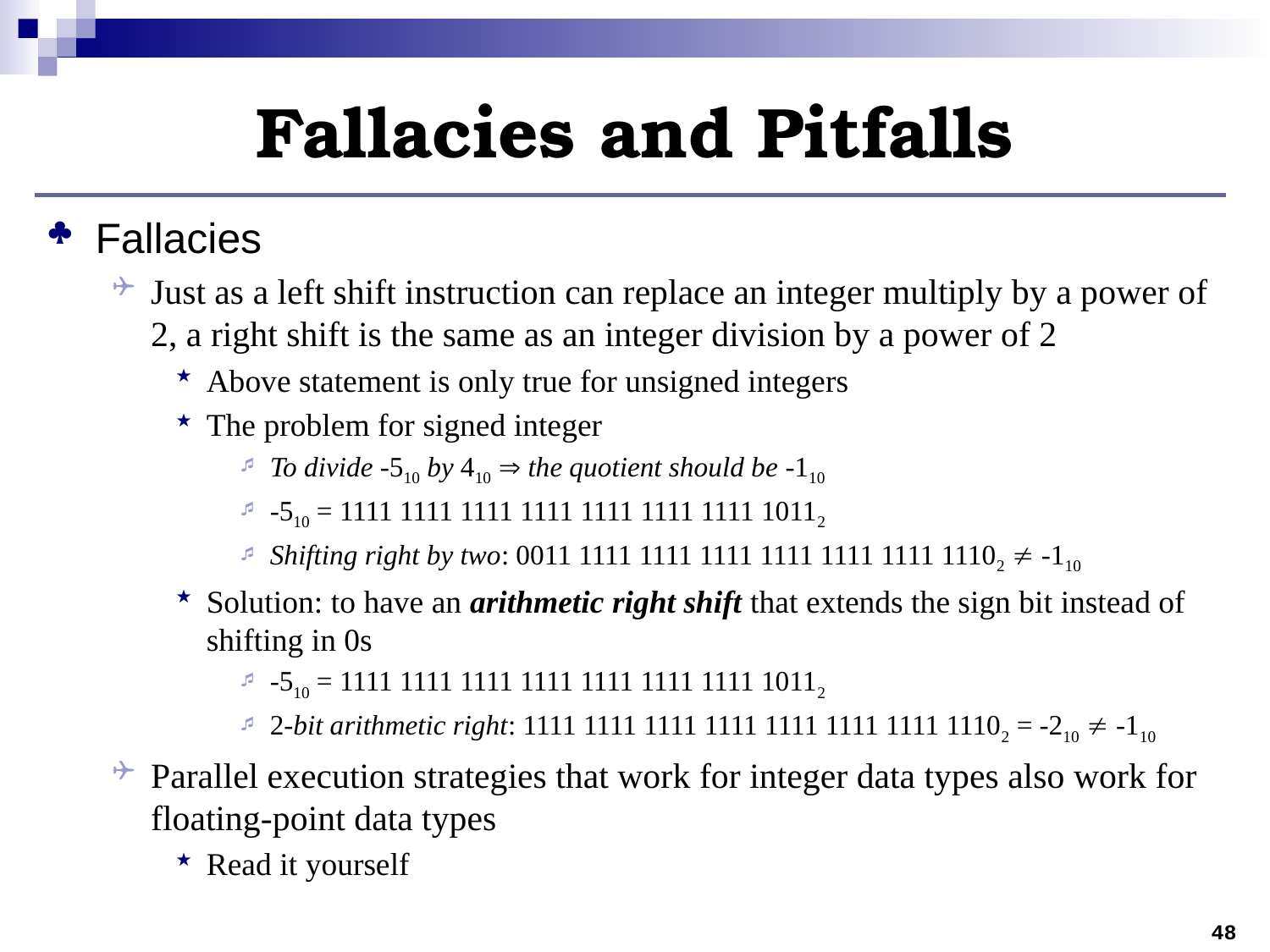

# Fallacies and Pitfalls
Fallacies
Just as a left shift instruction can replace an integer multiply by a power of 2, a right shift is the same as an integer division by a power of 2
Above statement is only true for unsigned integers
The problem for signed integer
To divide -510 by 410 ⇒ the quotient should be -110
-510 = 1111 1111 1111 1111 1111 1111 1111 10112
Shifting right by two: 0011 1111 1111 1111 1111 1111 1111 11102 ≠ -110
Solution: to have an arithmetic right shift that extends the sign bit instead of shifting in 0s
-510 = 1111 1111 1111 1111 1111 1111 1111 10112
2-bit arithmetic right: 1111 1111 1111 1111 1111 1111 1111 11102 = -210 ≠ -110
Parallel execution strategies that work for integer data types also work for floating-point data types
Read it yourself
48